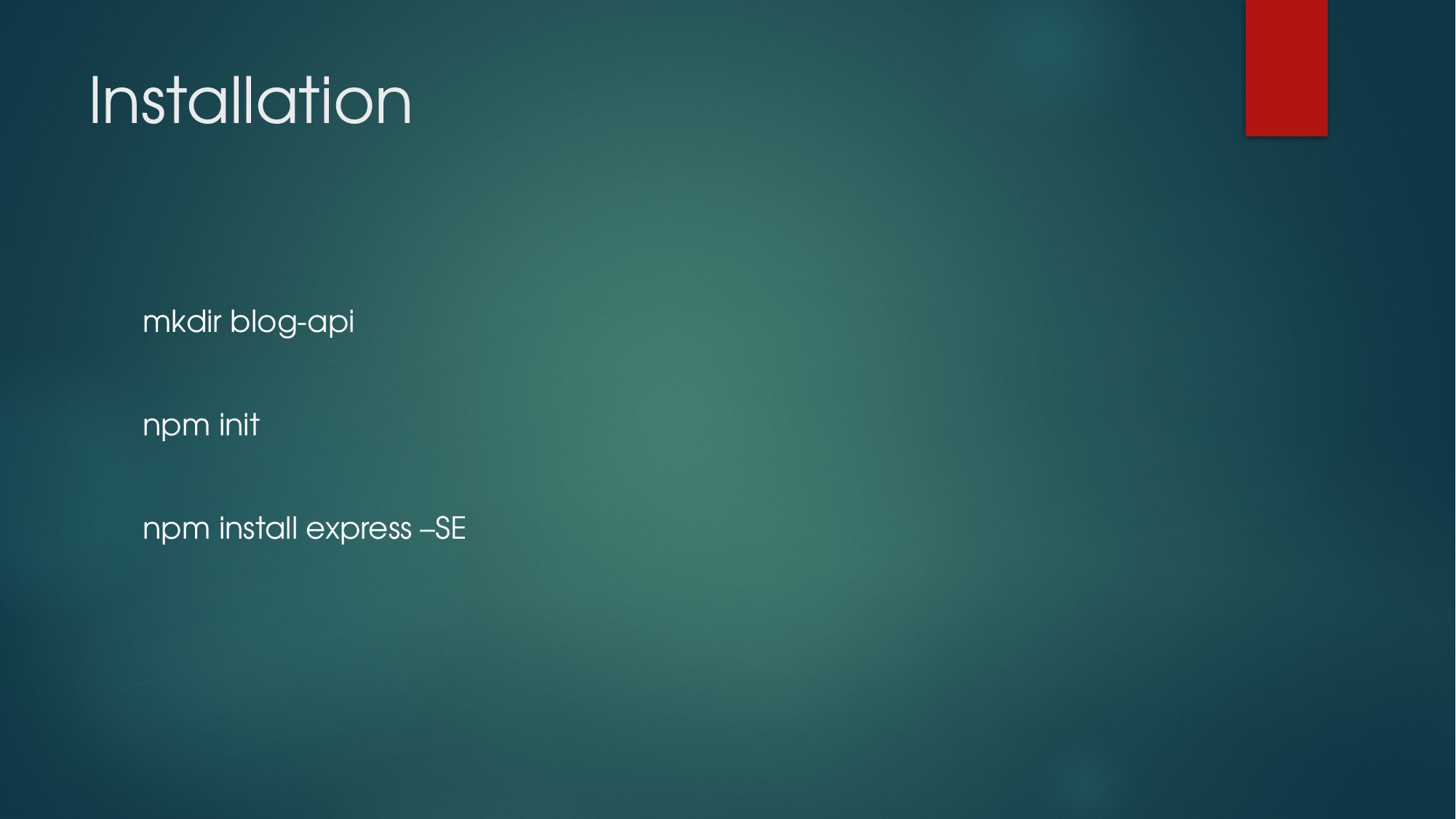

# Installation

mkdir blog-api

npm init

npm install express –SE